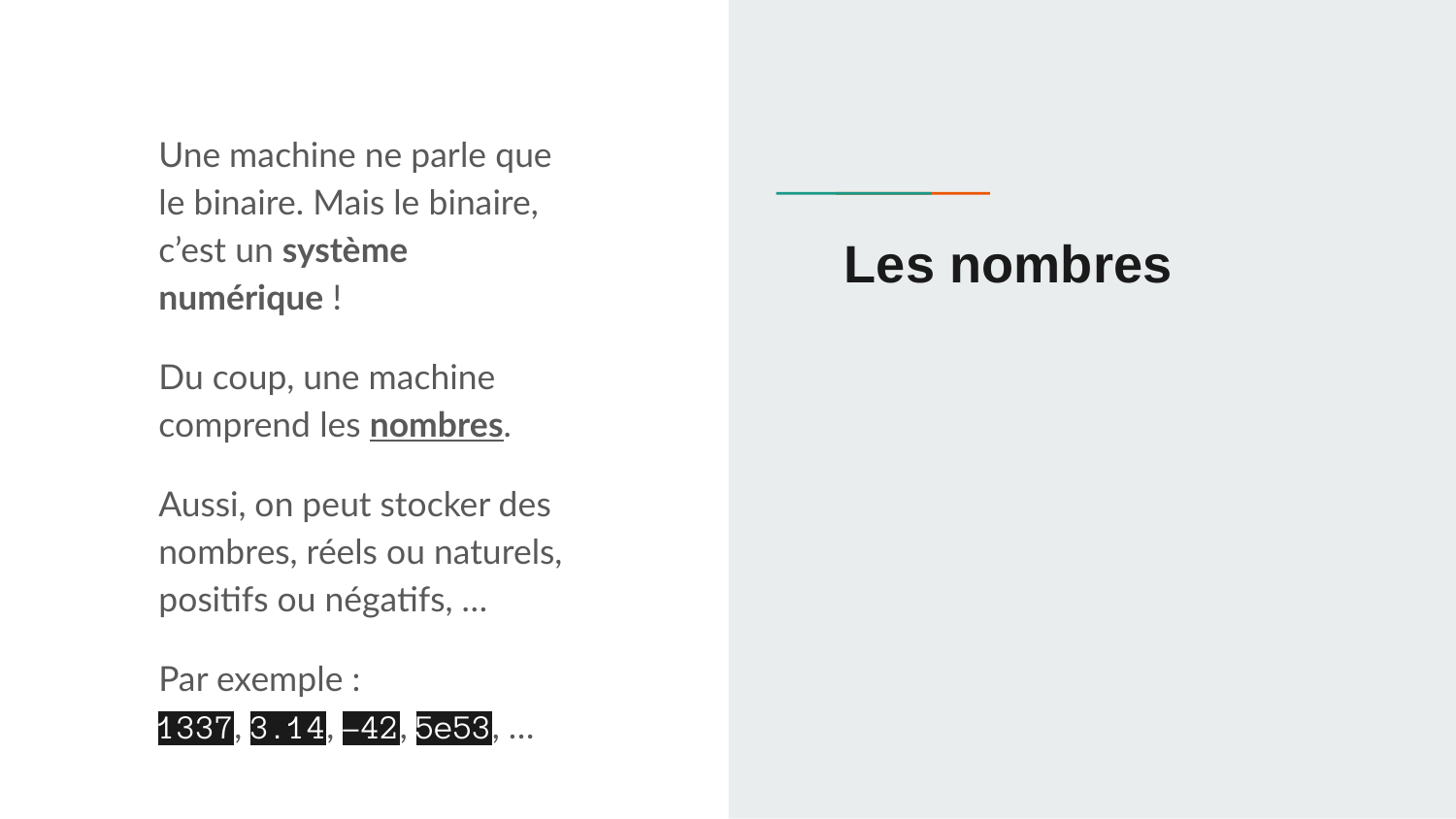

Une machine ne parle que le binaire. Mais le binaire, c’est un système numérique !
Du coup, une machine comprend les nombres.
Aussi, on peut stocker des nombres, réels ou naturels, positifs ou négatifs, …
Par exemple :
1337, 3.14, -42, 5e53, …
# Les nombres